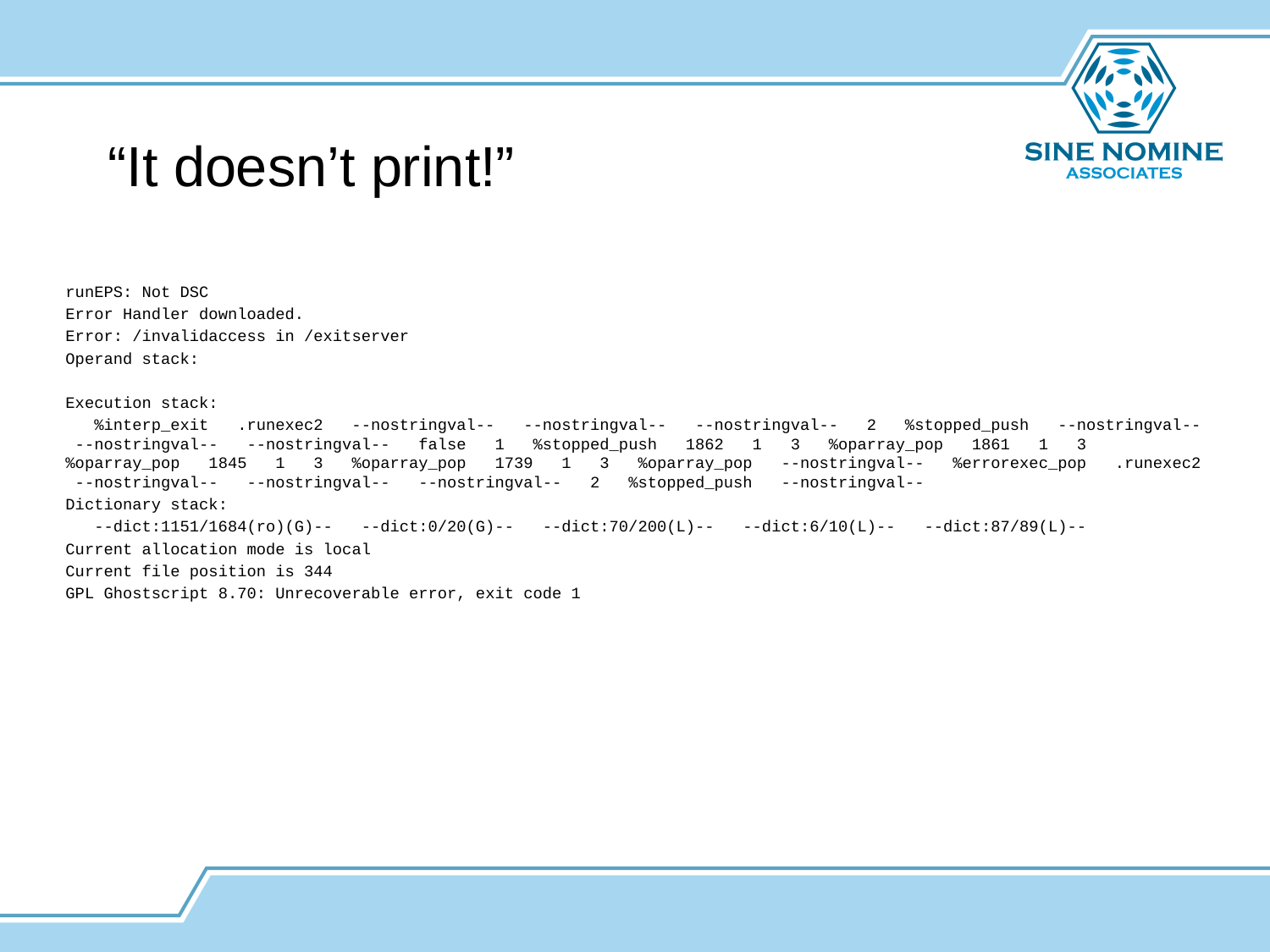

# “It doesn’t print!”
runEPS: Not DSC
Error Handler downloaded.
Error: /invalidaccess in /exitserver
Operand stack:

Execution stack:
   %interp_exit   .runexec2   --nostringval--   --nostringval--   --nostringval--   2   %stopped_push   --nostringval--   --nostringval--   --nostringval--   false   1   %stopped_push   1862   1   3   %oparray_pop   1861   1   3   %oparray_pop   1845   1   3   %oparray_pop   1739   1   3   %oparray_pop   --nostringval--   %errorexec_pop   .runexec2   --nostringval--   --nostringval--   --nostringval--   2   %stopped_push   --nostringval--
Dictionary stack:
   --dict:1151/1684(ro)(G)--   --dict:0/20(G)--   --dict:70/200(L)--   --dict:6/10(L)--   --dict:87/89(L)--
Current allocation mode is local
Current file position is 344
GPL Ghostscript 8.70: Unrecoverable error, exit code 1